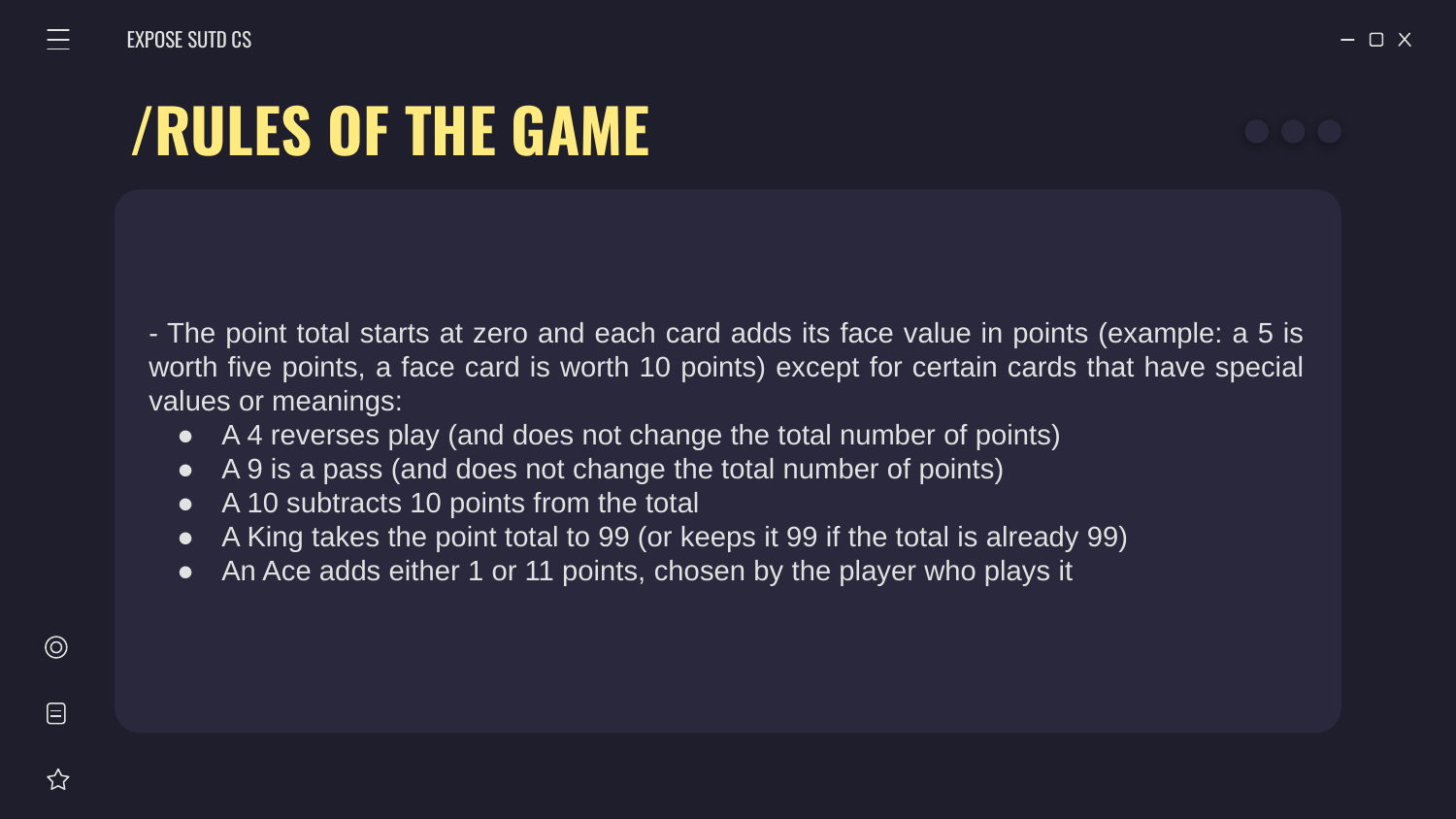

EXPOSE SUTD CS

# /RULES OF THE GAME

- The point total starts at zero and each card adds its face value in points (example: a 5 is worth five points, a face card is worth 10 points) except for certain cards that have special values or meanings:
A 4 reverses play (and does not change the total number of points)
A 9 is a pass (and does not change the total number of points)
A 10 subtracts 10 points from the total
A King takes the point total to 99 (or keeps it 99 if the total is already 99)
An Ace adds either 1 or 11 points, chosen by the player who plays it